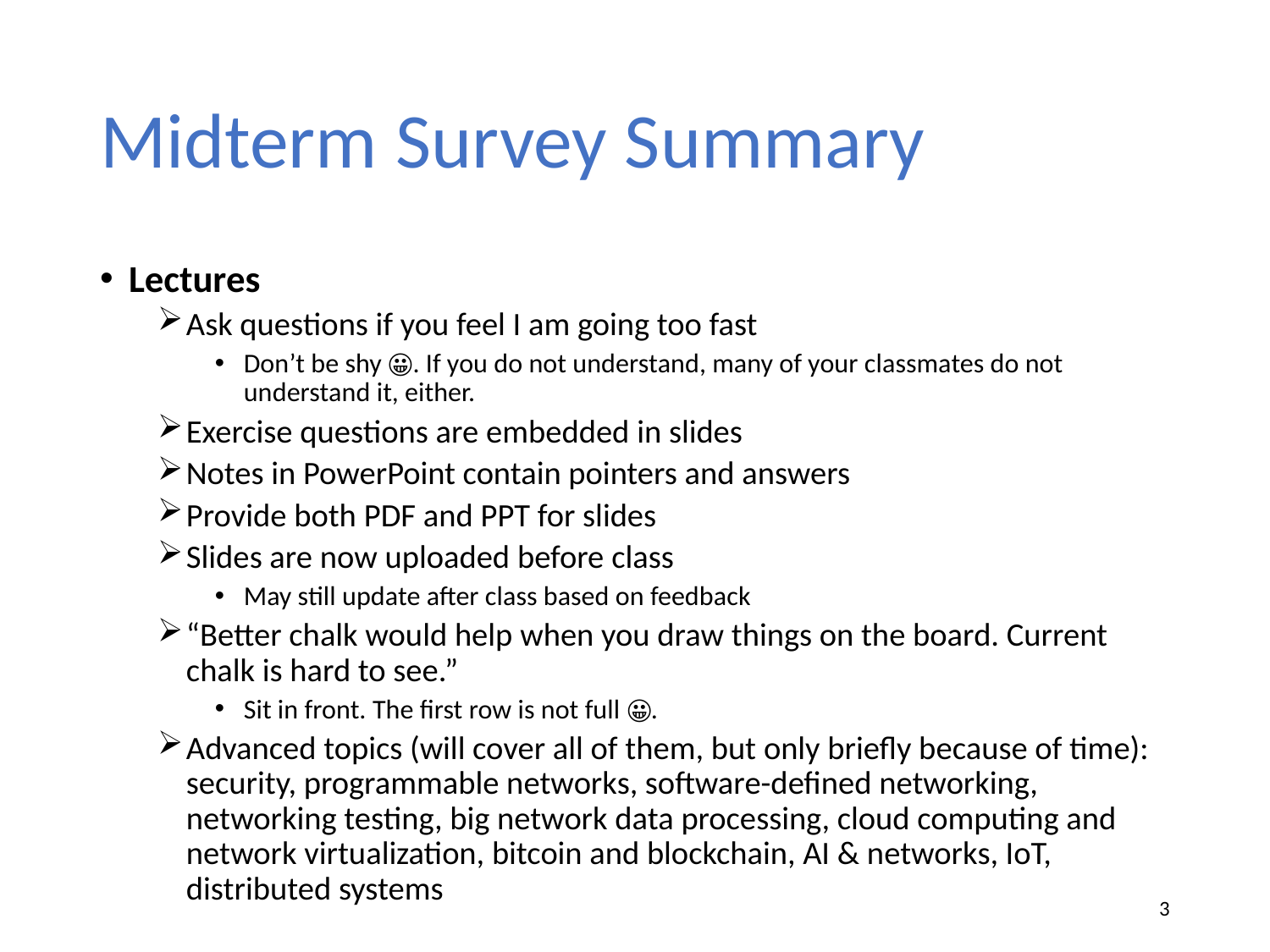

# Midterm Survey Summary
Lectures
Ask questions if you feel I am going too fast
Don’t be shy 😀. If you do not understand, many of your classmates do not understand it, either.
Exercise questions are embedded in slides
Notes in PowerPoint contain pointers and answers
Provide both PDF and PPT for slides
Slides are now uploaded before class
May still update after class based on feedback
“Better chalk would help when you draw things on the board. Current chalk is hard to see.”
Sit in front. The first row is not full 😀.
Advanced topics (will cover all of them, but only briefly because of time): security, programmable networks, software-defined networking, networking testing, big network data processing, cloud computing and network virtualization, bitcoin and blockchain, AI & networks, IoT, distributed systems

3